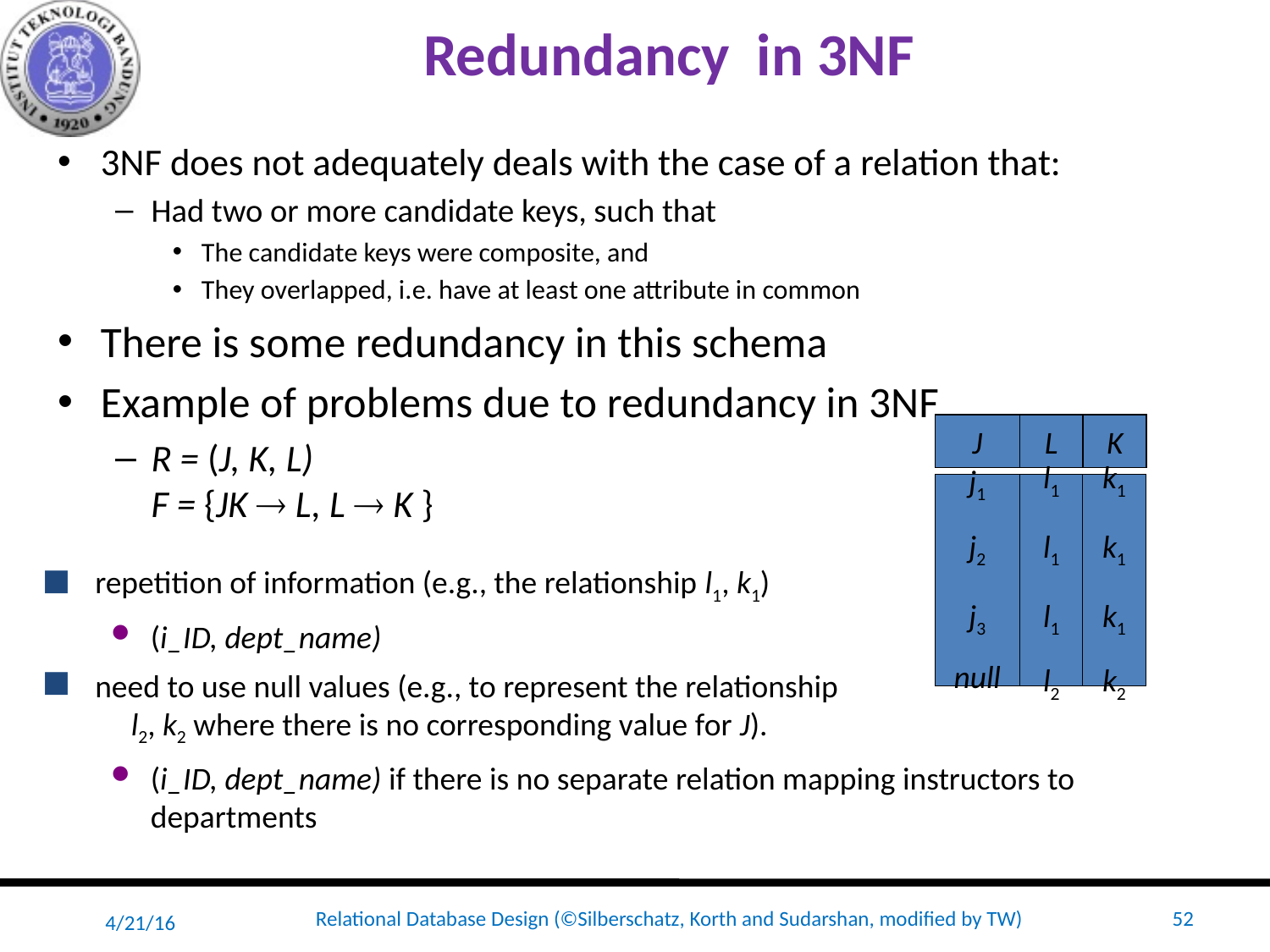

# Redundancy  in 3NF
3NF does not adequately deals with the case of a relation that:
Had two or more candidate keys, such that
The candidate keys were composite, and
They overlapped, i.e. have at least one attribute in common
There is some redundancy in this schema
Example of problems due to redundancy in 3NF
R = (J, K, L)
F = {JK → L, L → K }
J
L
K
j1

j2

j3

null
l1

l1

l1

l2
k1

k1

k1

k2
repetition of information (e.g., the relationship l1, k1)
(i_ID, dept_name)
need to use null values (e.g., to represent the relationship
     l2, k2 where there is no corresponding value for J).
(i_ID, dept_name) if there is no separate relation mapping instructors to departments
4/21/16
Relational Database Design (©Silberschatz, Korth and Sudarshan, modified by TW)
52